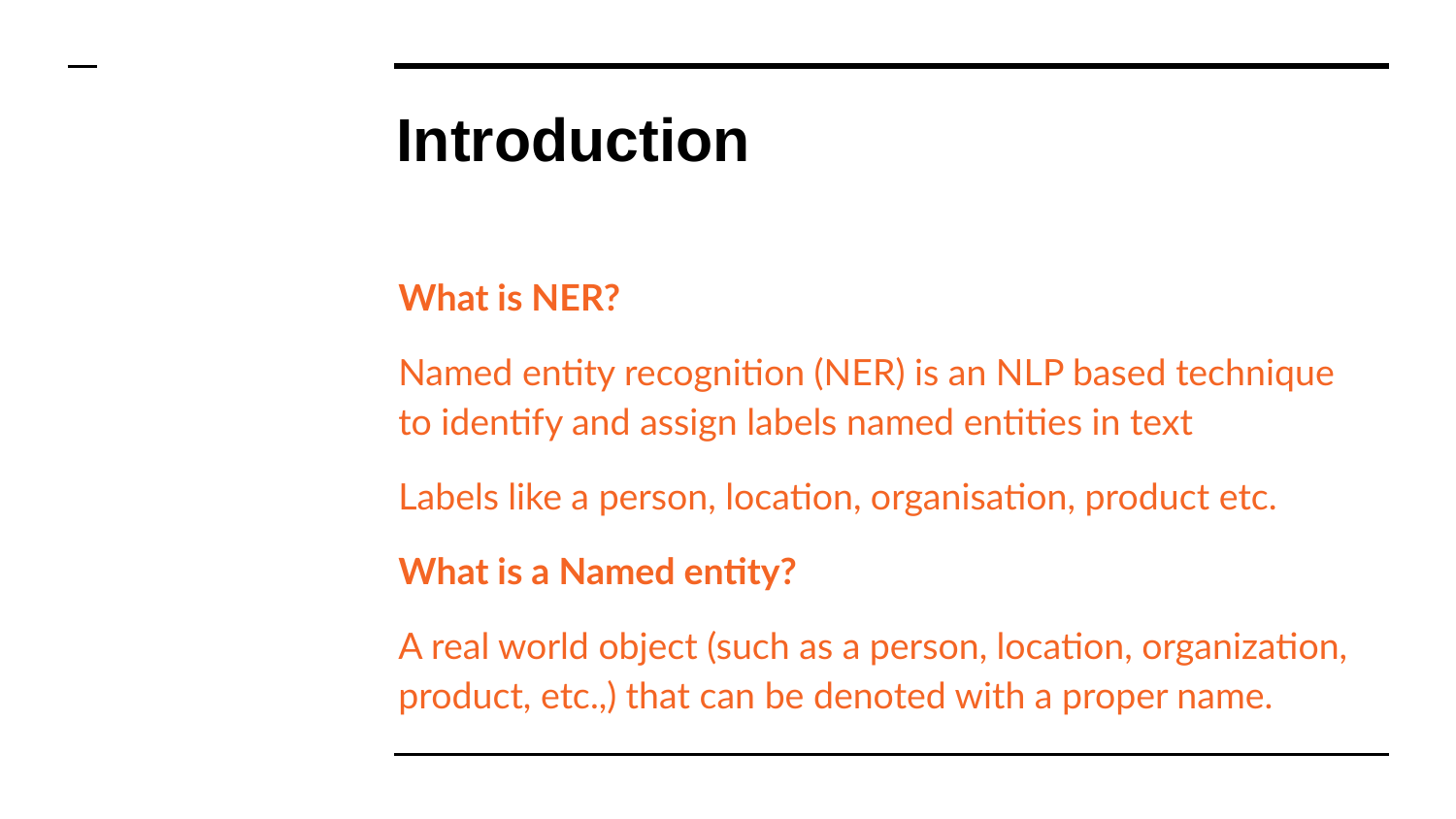

# Introduction
What is NER?
Named entity recognition (NER) is an NLP based technique to identify and assign labels named entities in text
Labels like a person, location, organisation, product etc.
What is a Named entity?
A real world object (such as a person, location, organization, product, etc.,) that can be denoted with a proper name.